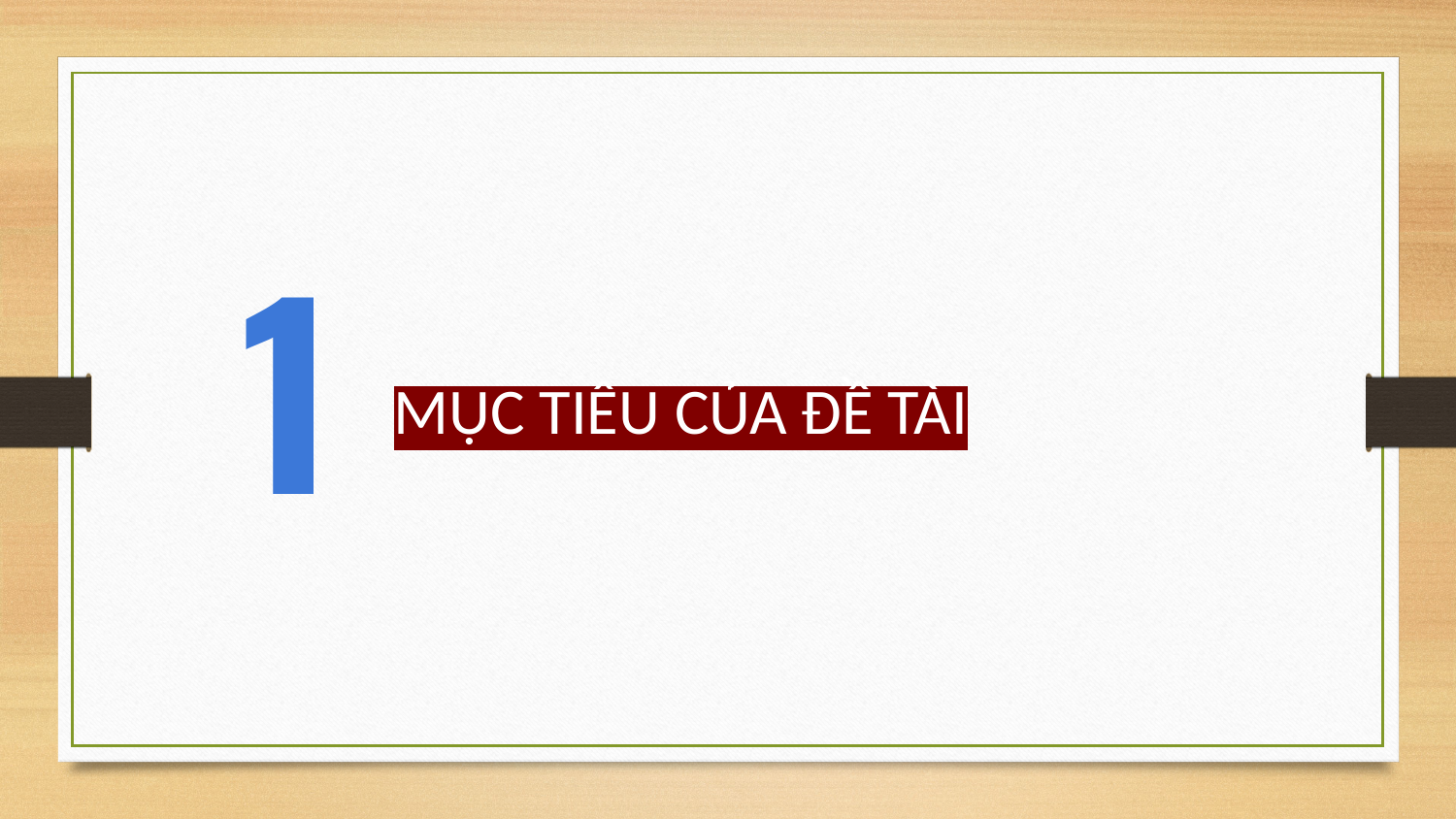

# MỤC TIÊU CỦA ĐỀ TÀI
1